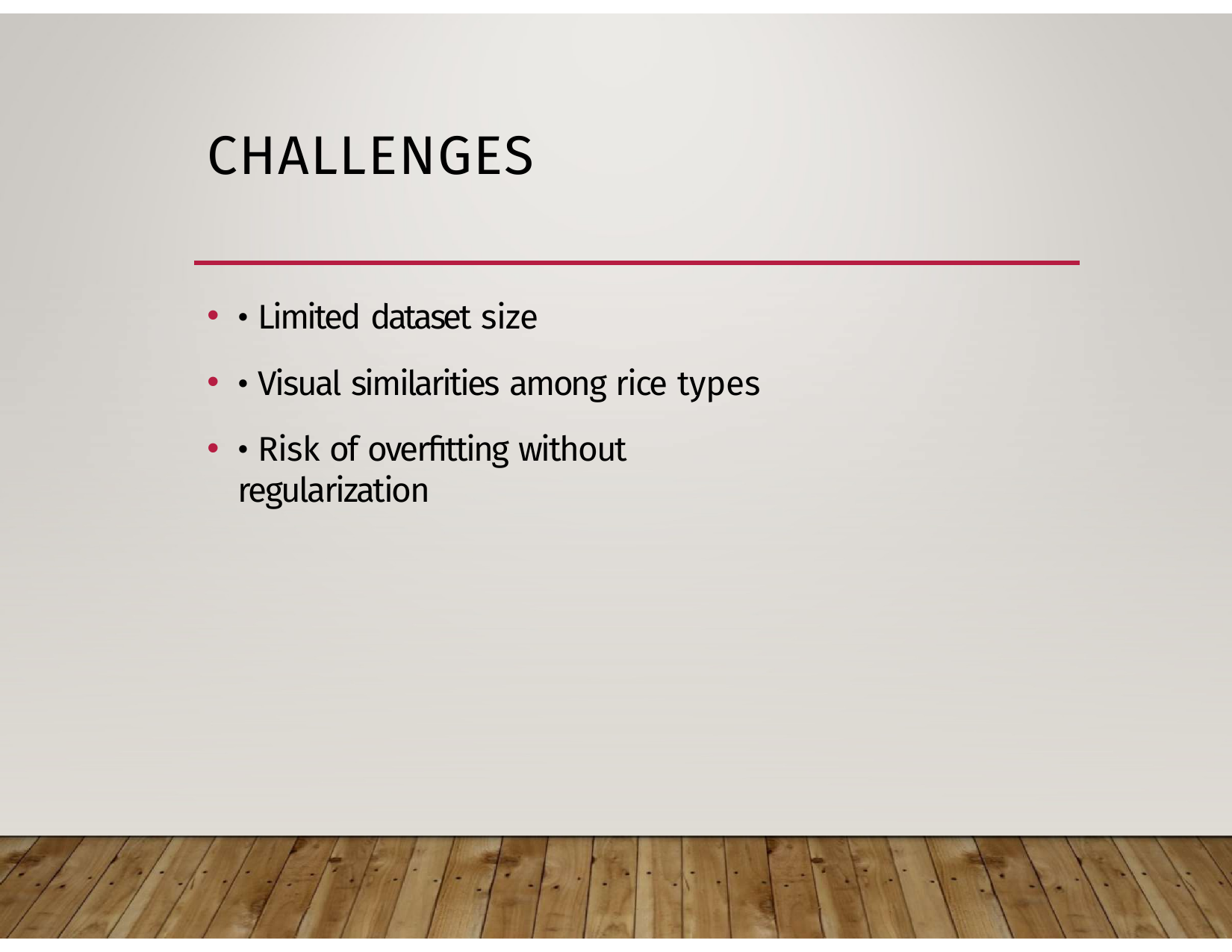

# CHALLENGES

• Limited dataset size
• Visual similarities among rice types
• Risk of overfitting without regularization